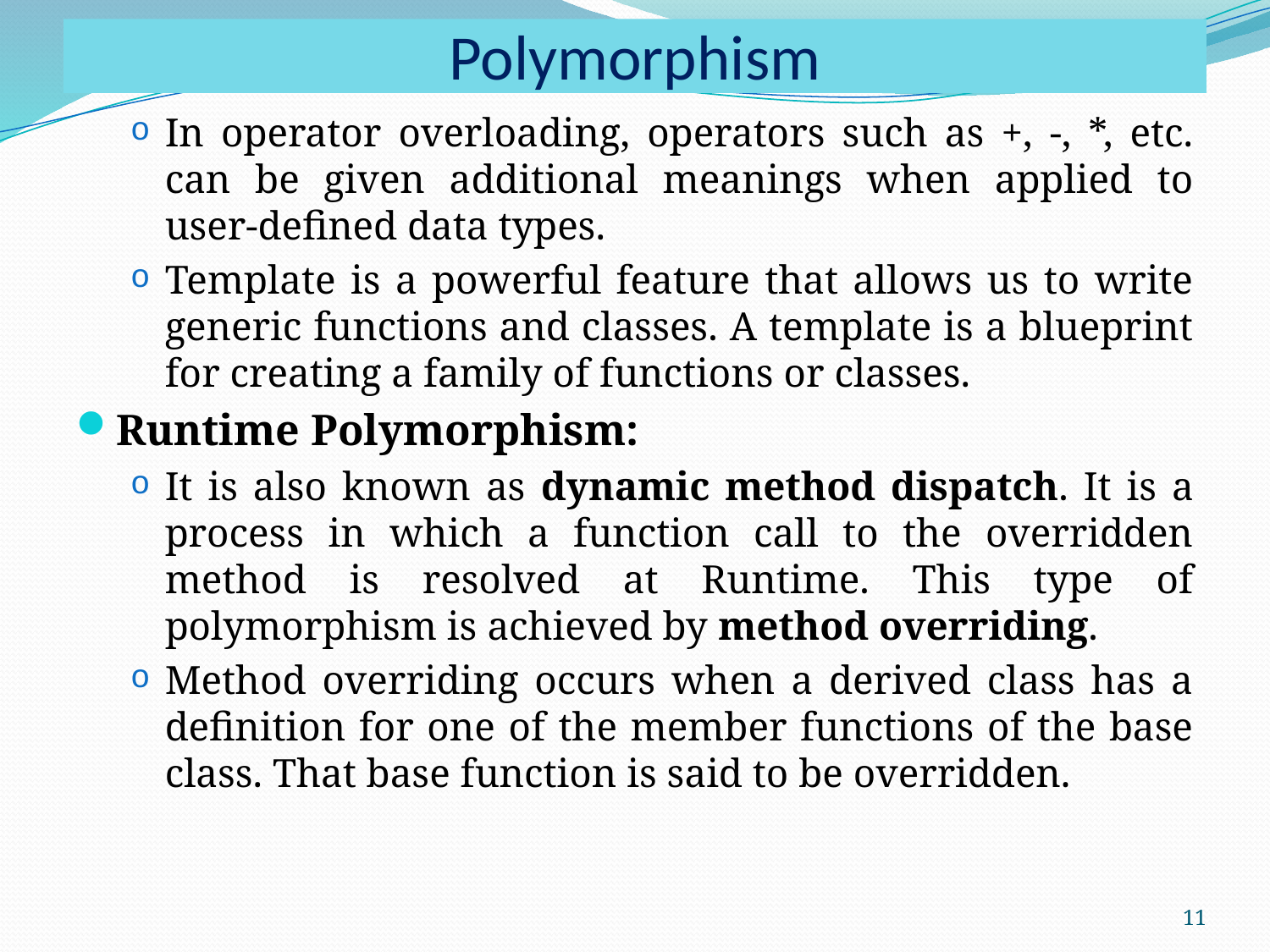

# Polymorphism
In operator overloading, operators such as +, -, *, etc. can be given additional meanings when applied to user-defined data types.
Template is a powerful feature that allows us to write generic functions and classes. A template is a blueprint for creating a family of functions or classes.
Runtime Polymorphism:
It is also known as dynamic method dispatch. It is a process in which a function call to the overridden method is resolved at Runtime. This type of polymorphism is achieved by method overriding.
Method overriding occurs when a derived class has a definition for one of the member functions of the base class. That base function is said to be overridden.
11